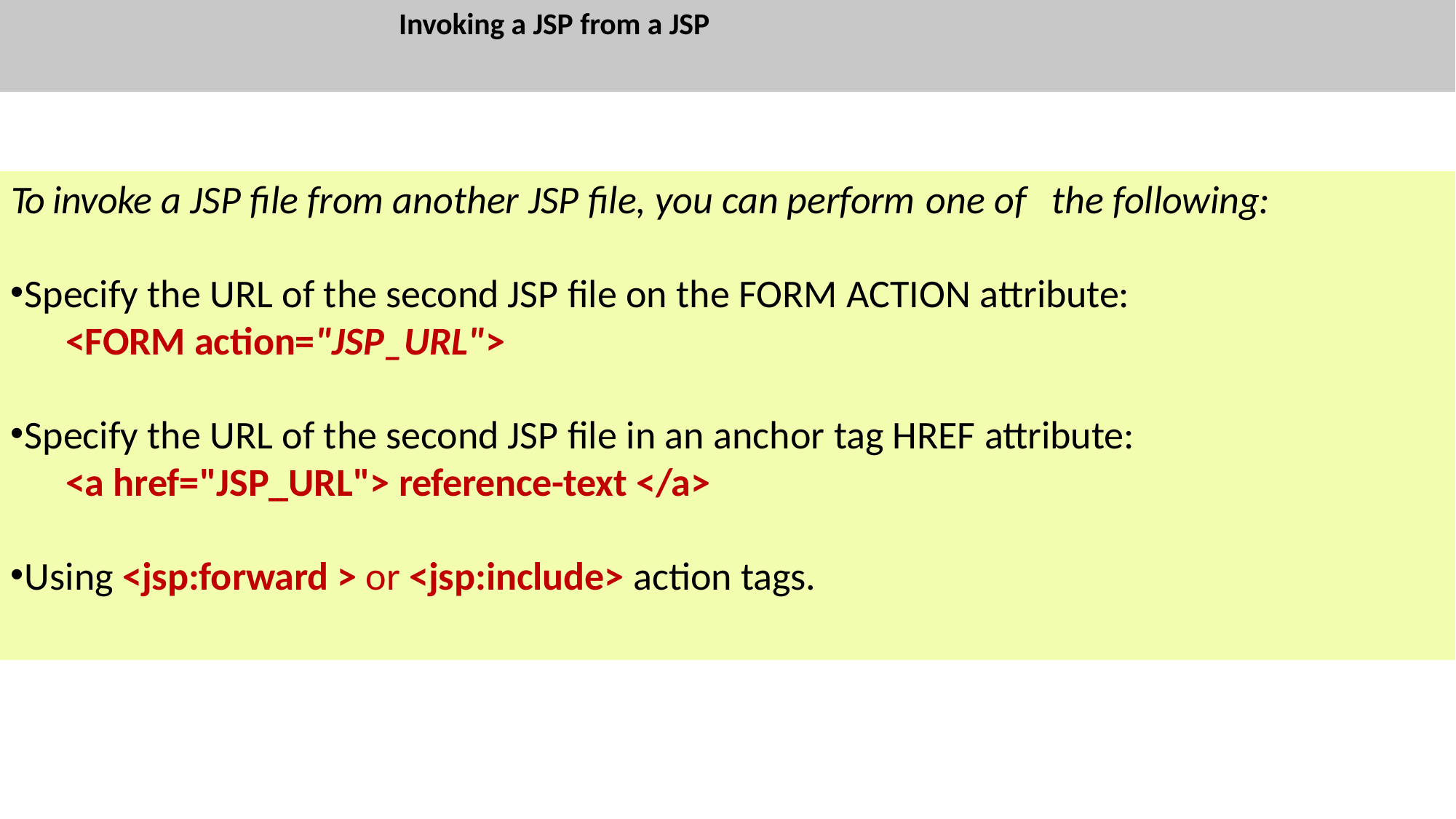

# Invoking a JSP from a JSP

To invoke a JSP file from another JSP file, you can perform one of	the following:

Specify the URL of the second JSP file on the FORM ACTION attribute:
<FORM action="JSP_URL">

Specify the URL of the second JSP file in an anchor tag HREF attribute:
<a href="JSP_URL"> reference-text </a>

Using <jsp:forward > or <jsp:include> action tags.